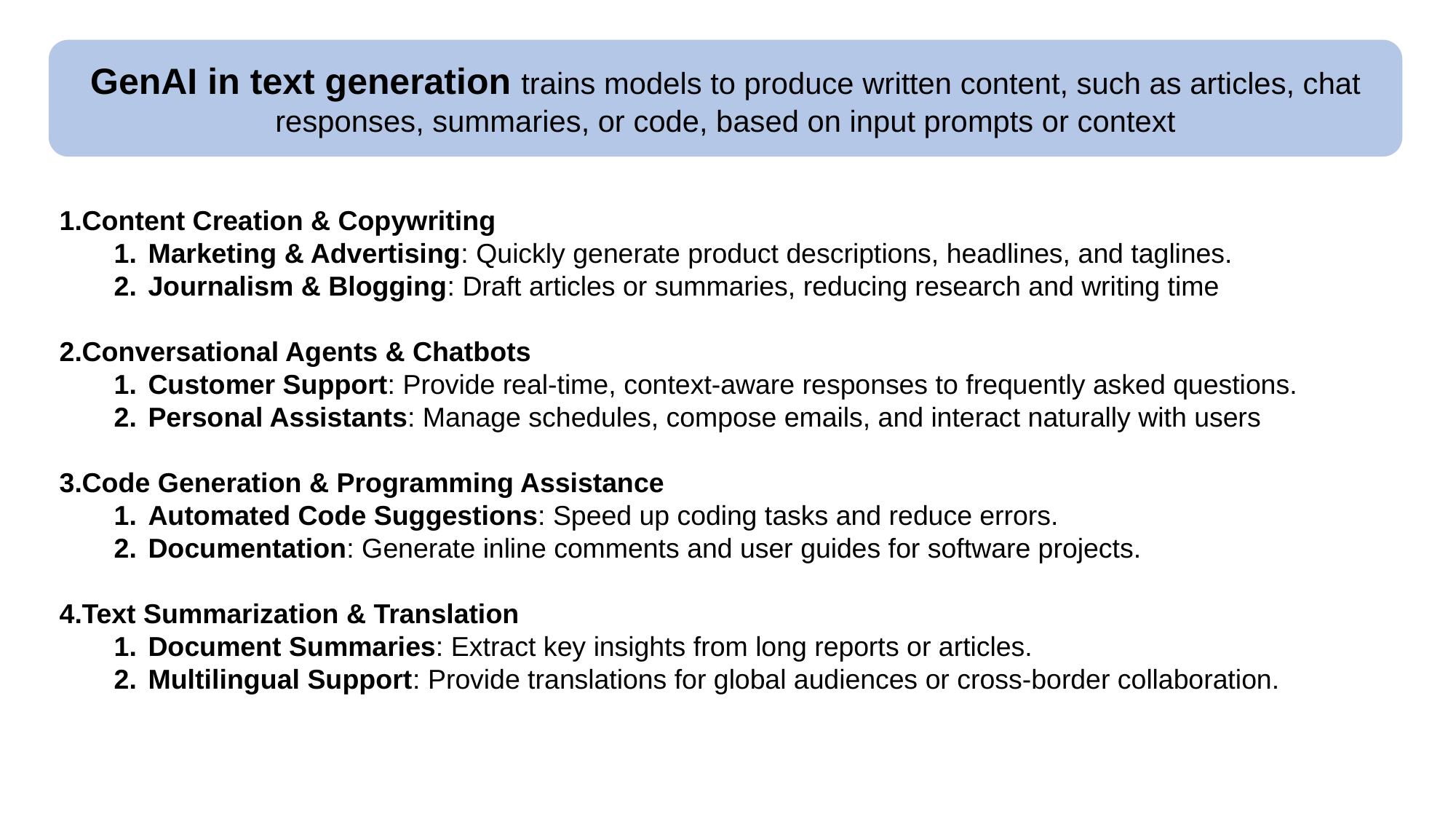

GenAI in text generation trains models to produce written content, such as articles, chat responses, summaries, or code, based on input prompts or context
Content Creation & Copywriting
Marketing & Advertising: Quickly generate product descriptions, headlines, and taglines.
Journalism & Blogging: Draft articles or summaries, reducing research and writing time
Conversational Agents & Chatbots
Customer Support: Provide real-time, context-aware responses to frequently asked questions.
Personal Assistants: Manage schedules, compose emails, and interact naturally with users
Code Generation & Programming Assistance
Automated Code Suggestions: Speed up coding tasks and reduce errors.
Documentation: Generate inline comments and user guides for software projects.
Text Summarization & Translation
Document Summaries: Extract key insights from long reports or articles.
Multilingual Support: Provide translations for global audiences or cross-border collaboration.